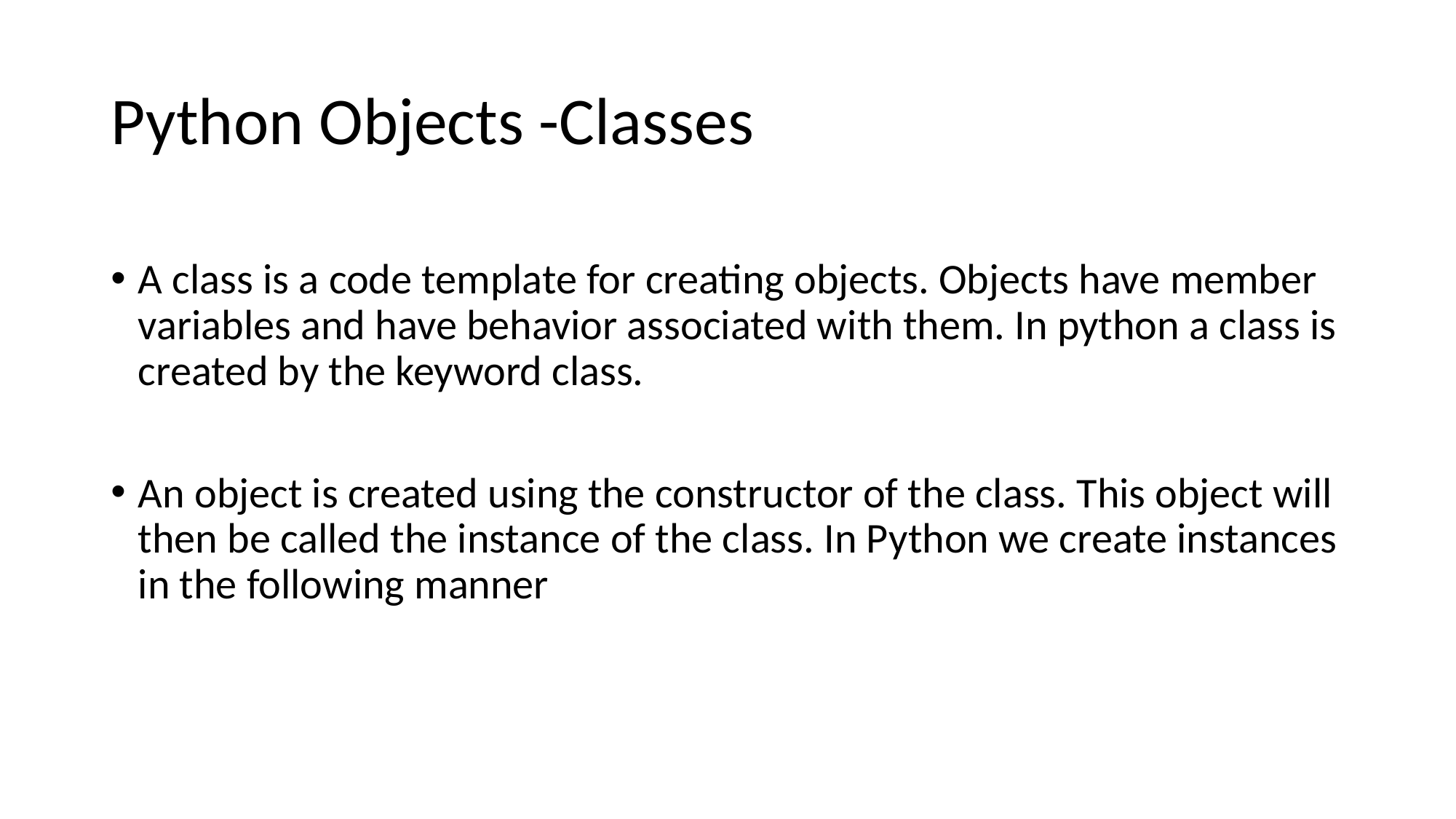

# Python Objects -Classes
A class is a code template for creating objects. Objects have member variables and have behavior associated with them. In python a class is created by the keyword class.

An object is created using the constructor of the class. This object will then be called the instance of the class. In Python we create instances in the following manner